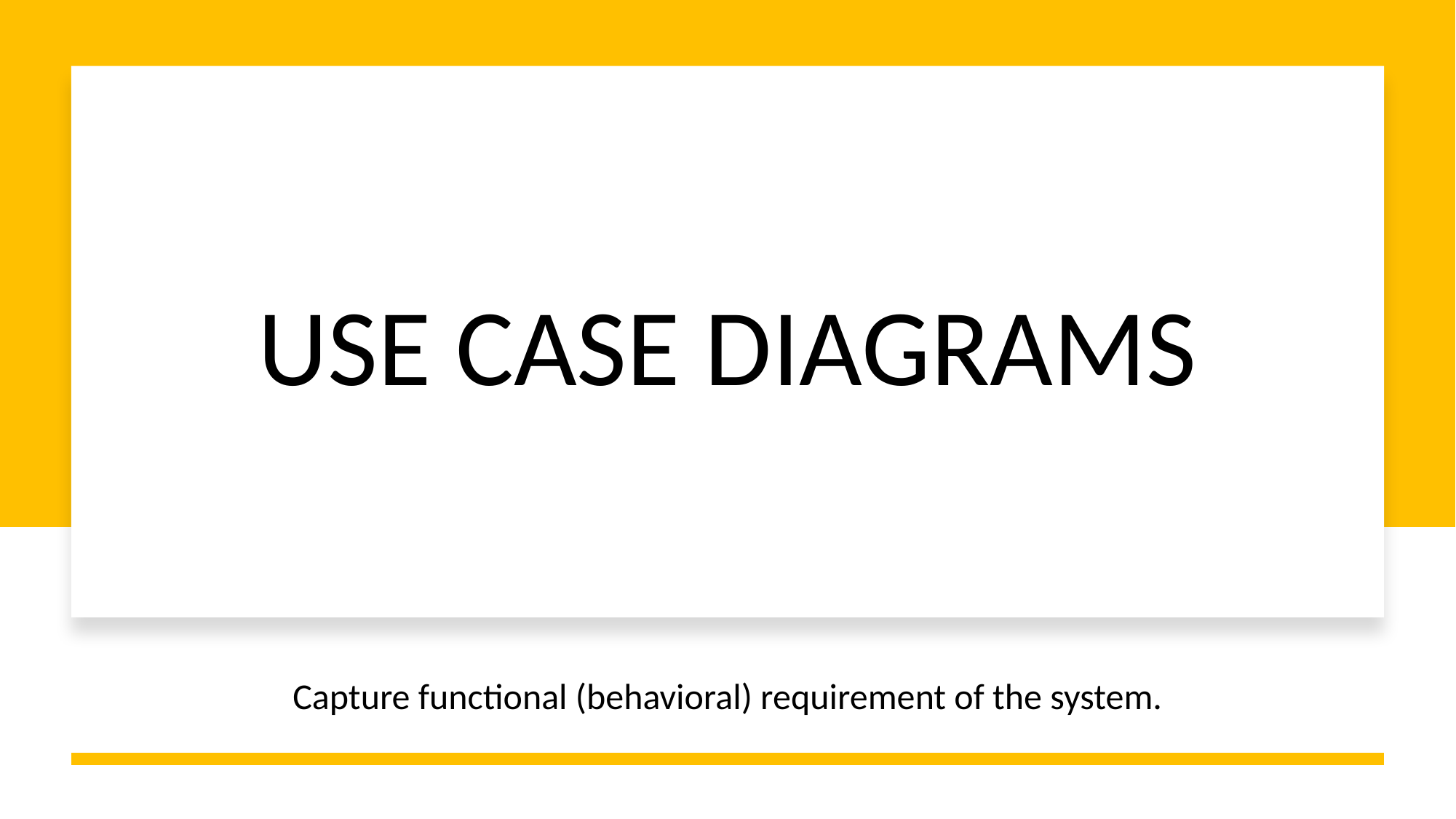

# USE CASE DIAGRAMS
Capture functional (behavioral) requirement of the system.